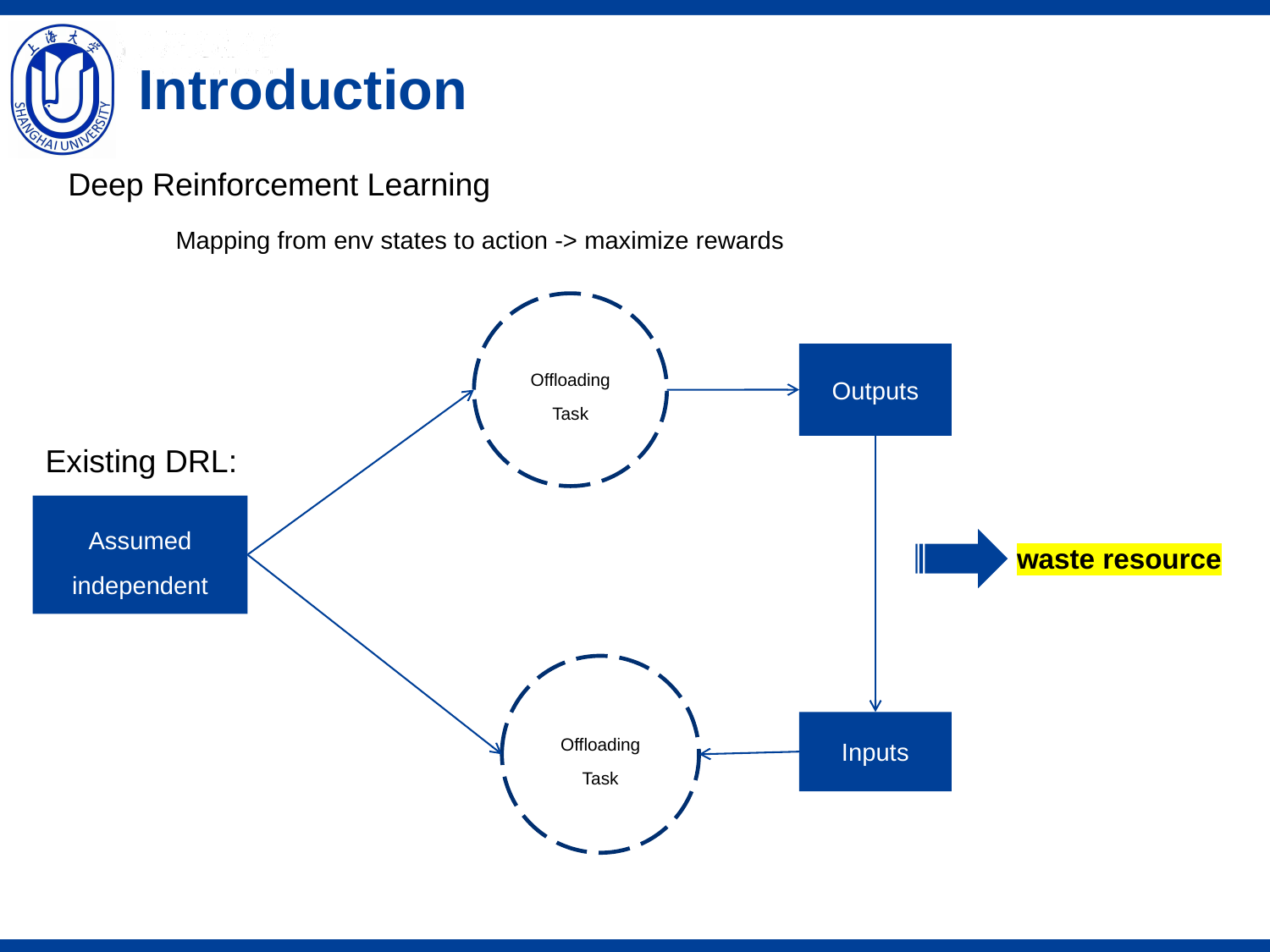

# Introduction
Deep Reinforcement Learning
Mapping from env states to action -> maximize rewards
Offloading Task
Outputs
Existing DRL:
Assumed independent

waste resource
Offloading Task
Inputs